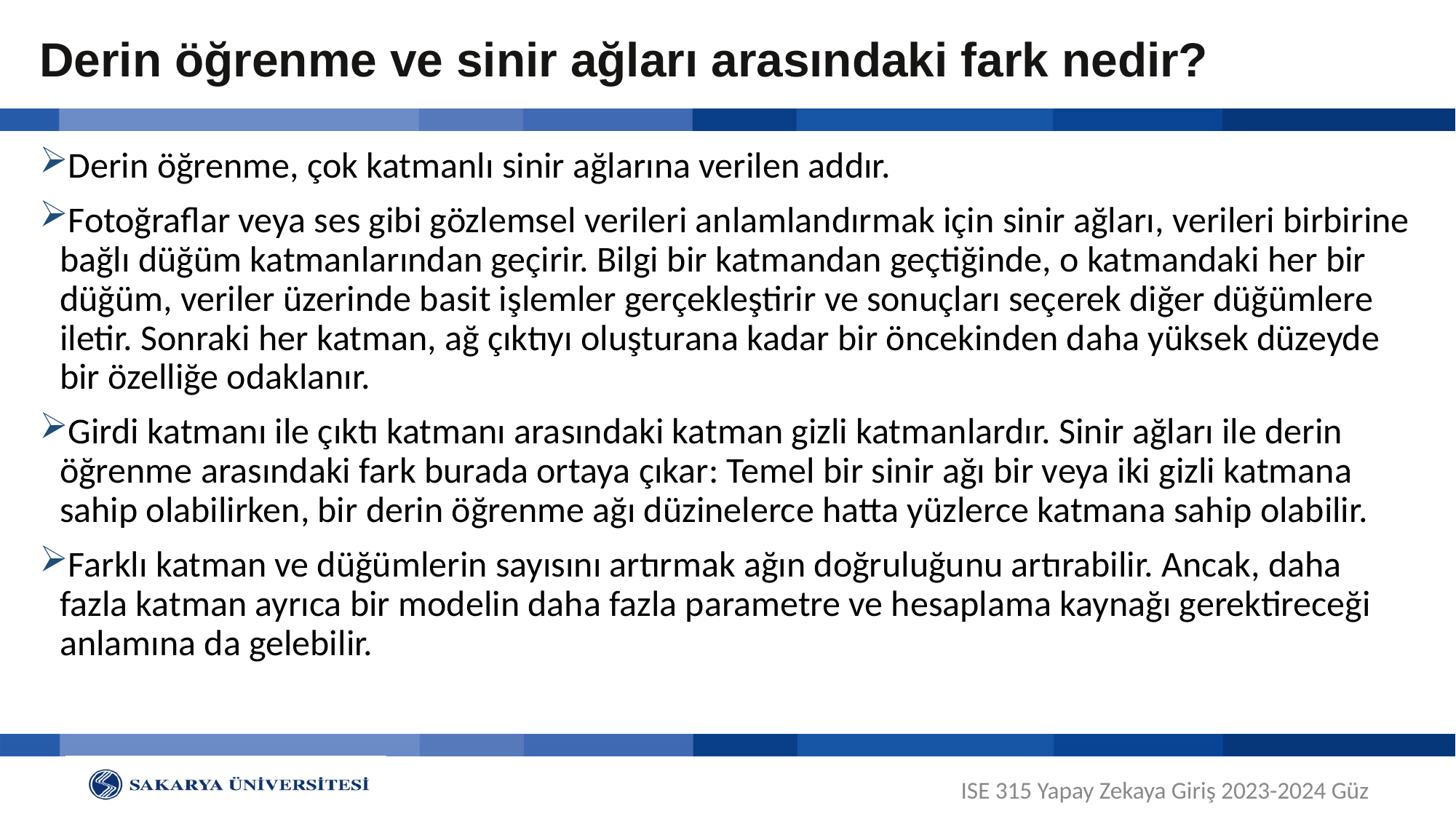

# Derin öğrenme ve sinir ağları arasındaki fark nedir?
Derin öğrenme, çok katmanlı sinir ağlarına verilen addır.
Fotoğraflar veya ses gibi gözlemsel verileri anlamlandırmak için sinir ağları, verileri birbirine bağlı düğüm katmanlarından geçirir. Bilgi bir katmandan geçtiğinde, o katmandaki her bir düğüm, veriler üzerinde basit işlemler gerçekleştirir ve sonuçları seçerek diğer düğümlere iletir. Sonraki her katman, ağ çıktıyı oluşturana kadar bir öncekinden daha yüksek düzeyde bir özelliğe odaklanır.
Girdi katmanı ile çıktı katmanı arasındaki katman gizli katmanlardır. Sinir ağları ile derin öğrenme arasındaki fark burada ortaya çıkar: Temel bir sinir ağı bir veya iki gizli katmana sahip olabilirken, bir derin öğrenme ağı düzinelerce hatta yüzlerce katmana sahip olabilir.
Farklı katman ve düğümlerin sayısını artırmak ağın doğruluğunu artırabilir. Ancak, daha fazla katman ayrıca bir modelin daha fazla parametre ve hesaplama kaynağı gerektireceği anlamına da gelebilir.